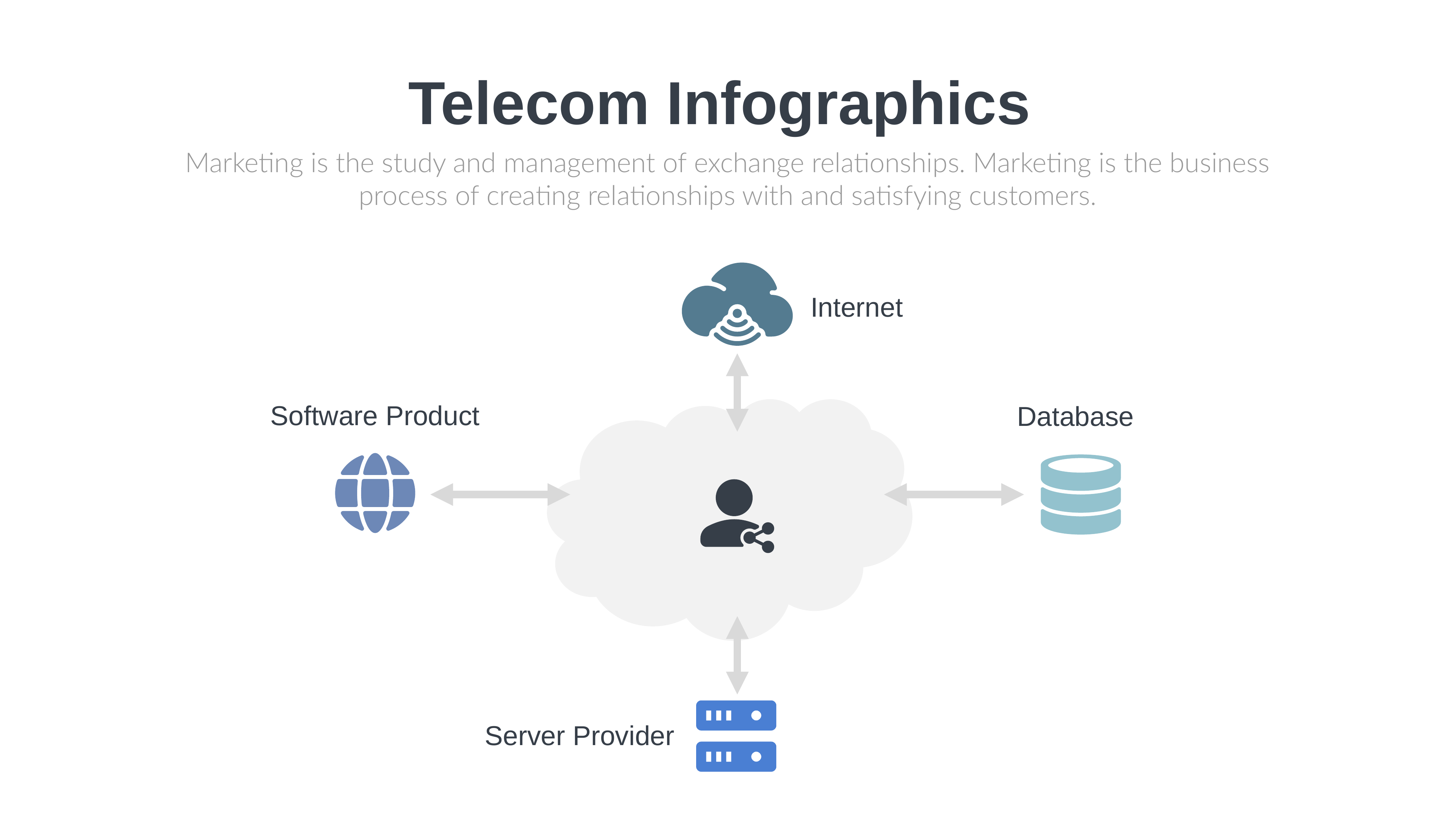

Telecom Infographics
Marketing is the study and management of exchange relationships. Marketing is the business process of creating relationships with and satisfying customers.

Internet
Software Product
Database

Server Provider